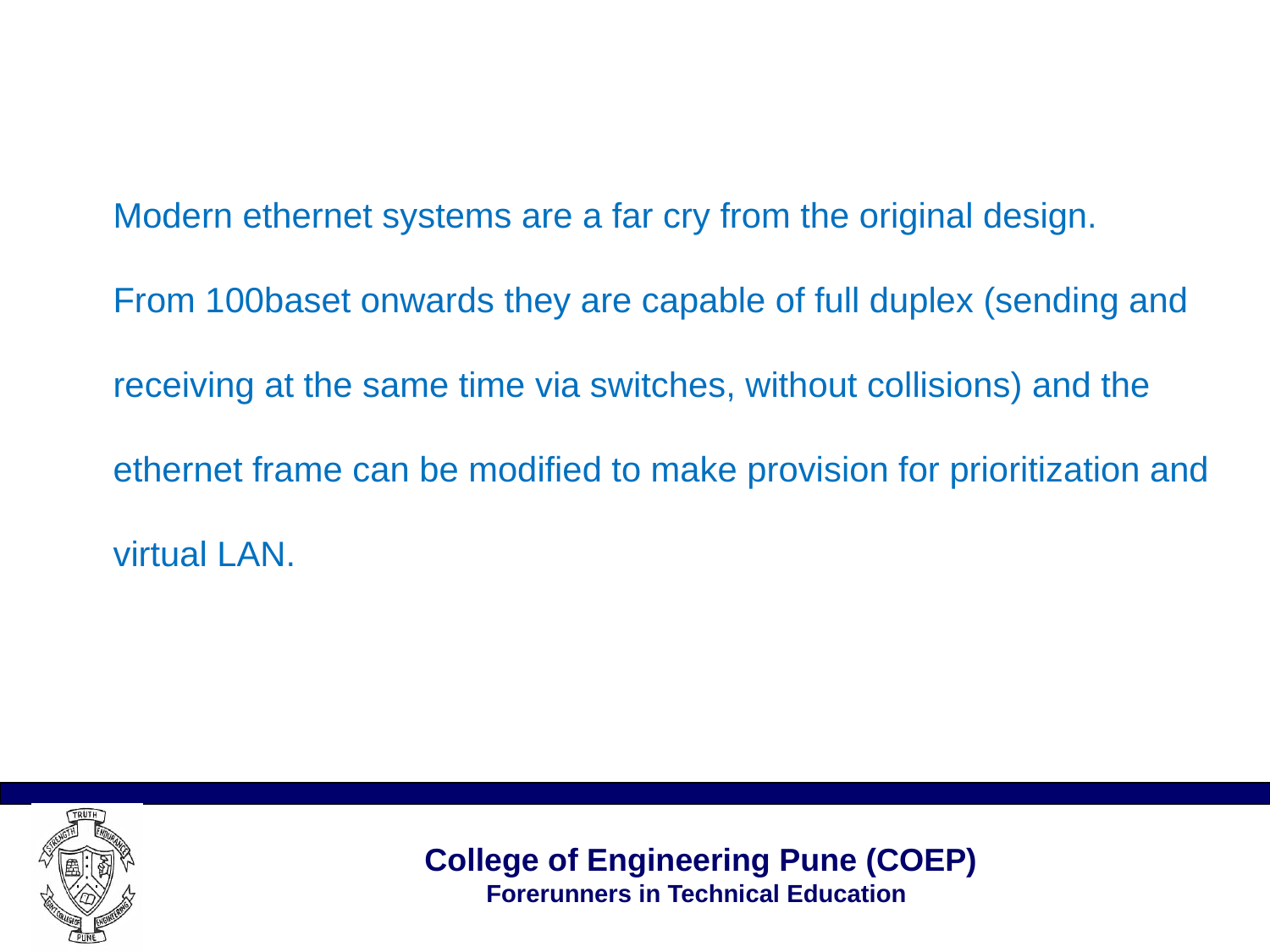

# Modern ethernet systems are a far cry from the original design. From 100baset onwards they are capable of full duplex (sending and receiving at the same time via switches, without collisions) and the ethernet frame can be modified to make provision for prioritization and virtual LAN.